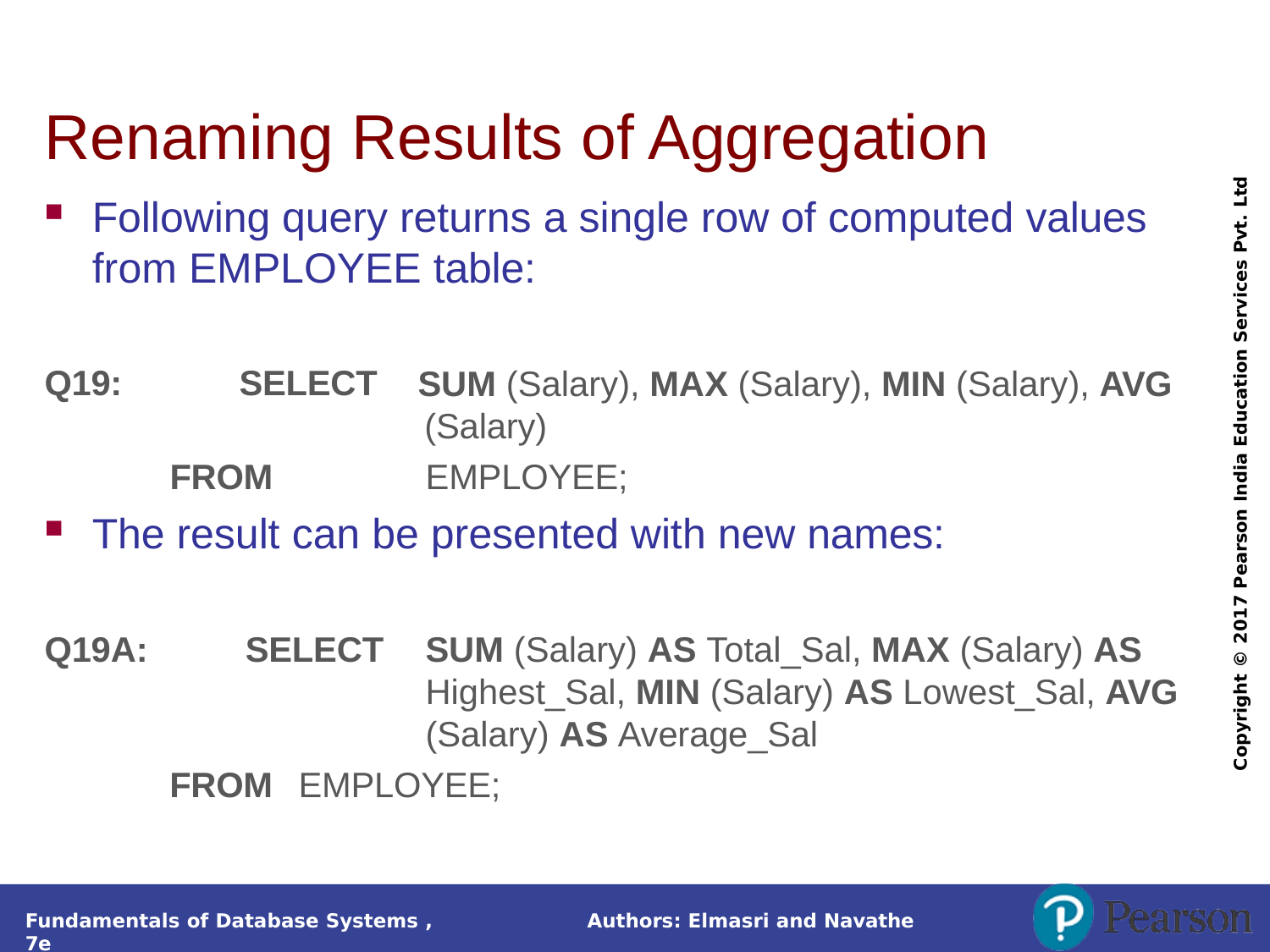

# Renaming Results of Aggregation
Copyright © 2017 Pearson India Education Services Pvt. Ltd
Following query returns a single row of computed values
from EMPLOYEE table:
Q19:
SELECT
SUM (Salary), MAX (Salary), MIN (Salary), AVG
(Salary)
FROM	EMPLOYEE;
The result can be presented with new names:
Q19A:
SELECT
SUM (Salary) AS Total_Sal, MAX (Salary) AS Highest_Sal, MIN (Salary) AS Lowest_Sal, AVG (Salary) AS Average_Sal
FROM
EMPLOYEE;
Authors: Elmasri and Navathe
Fundamentals of Database Systems , 7e